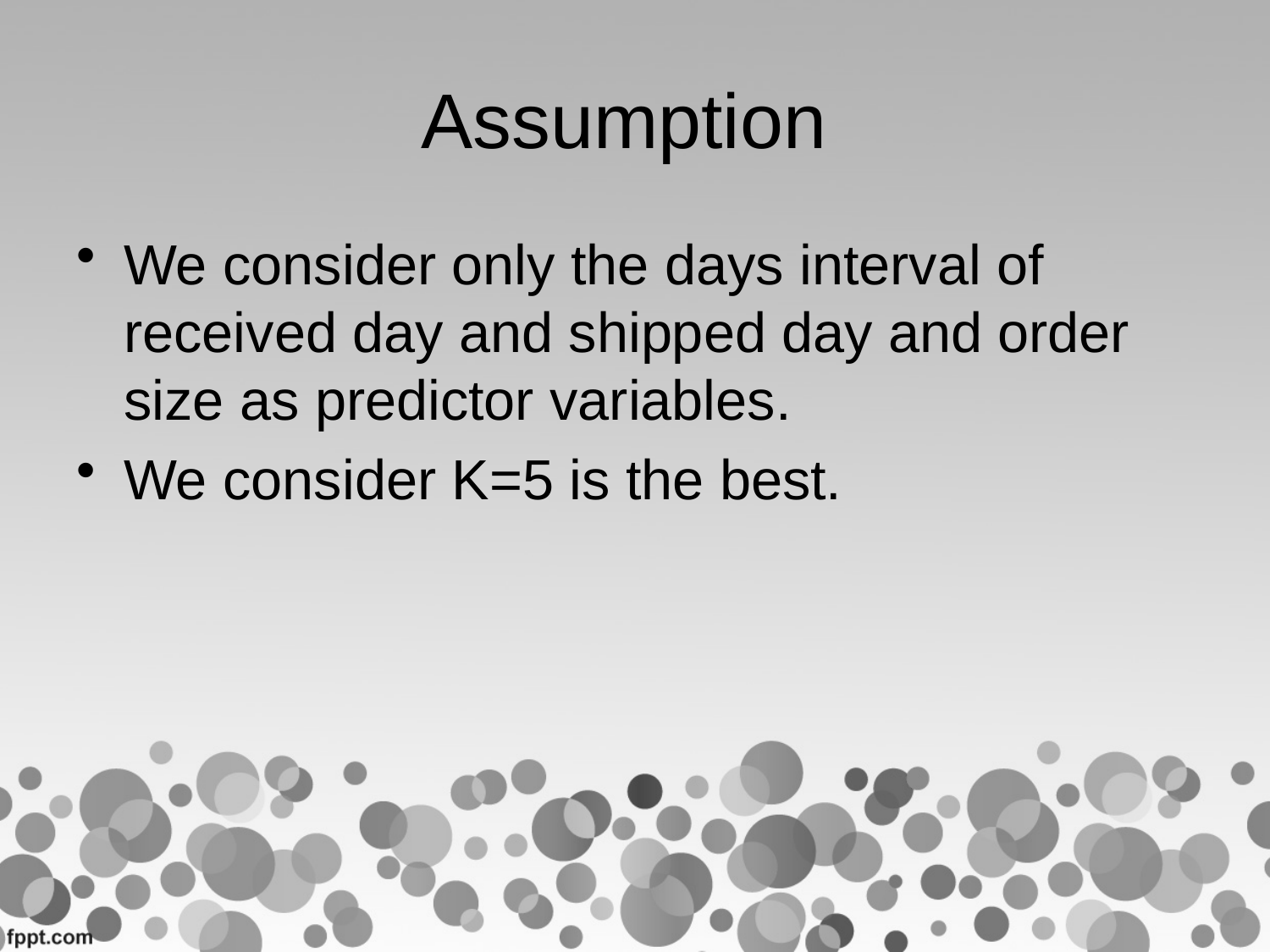

# Assumption
We consider only the days interval of received day and shipped day and order size as predictor variables.
We consider K=5 is the best.